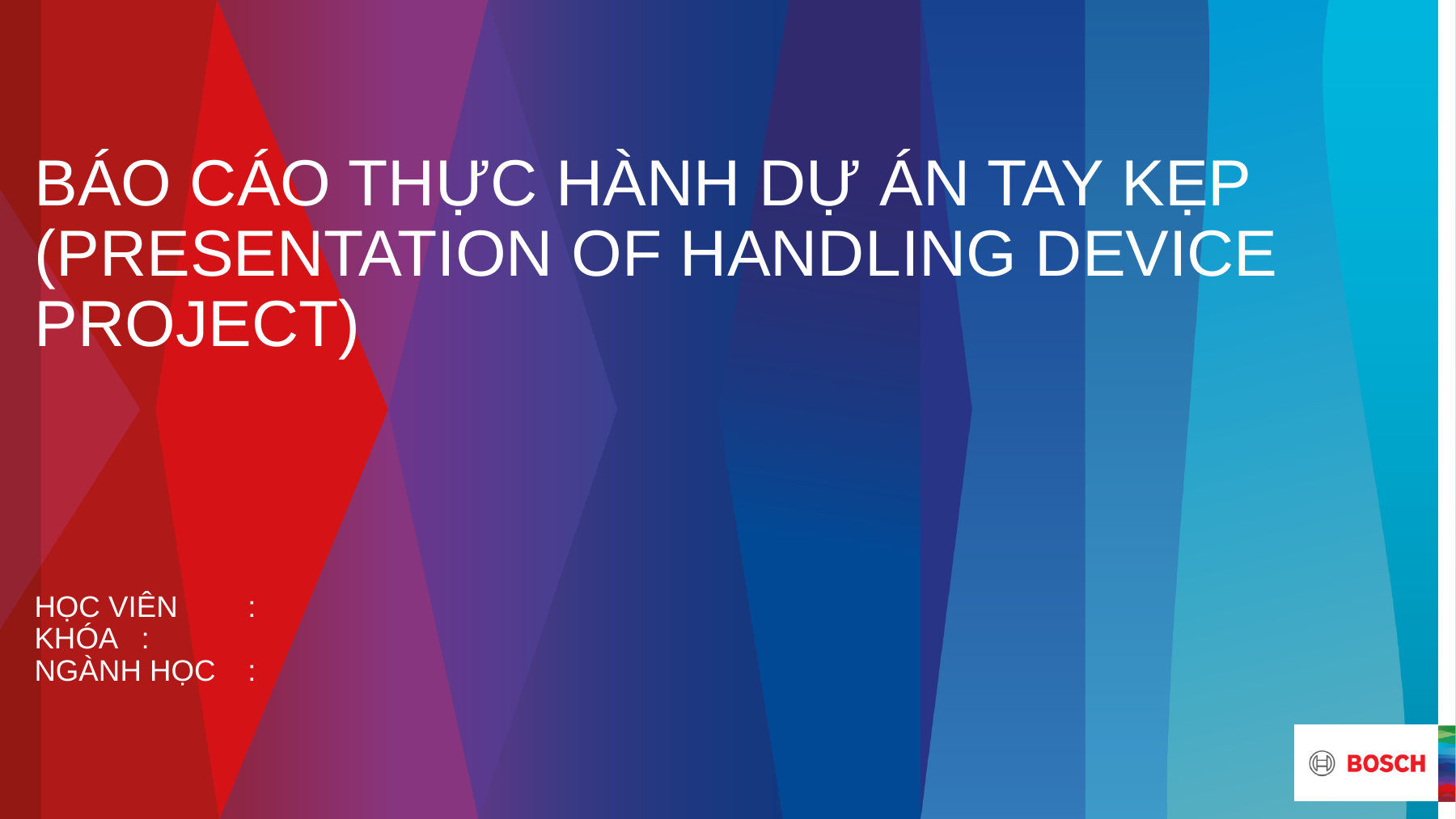

# báo cáo thực hành dự án tay kẹp (PRESENTATION OF handling device PROJECT) Học viên		: khóa			: Ngành học		: